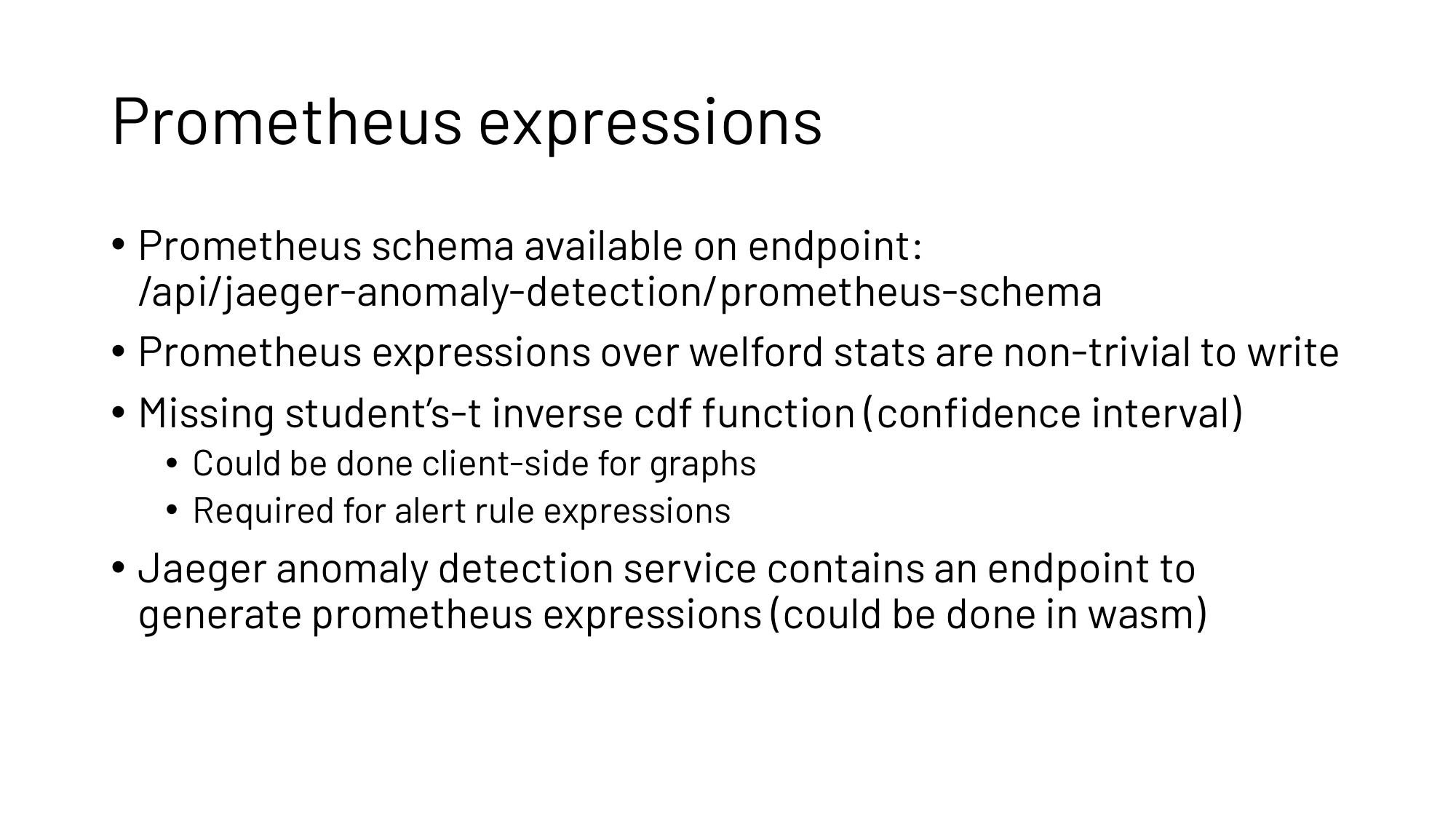

# Prometheus expressions
Prometheus schema available on endpoint:
/api/jaeger-anomaly-detection/prometheus-schema
Prometheus expressions over welford stats are non-trivial to write
Missing student’s-t inverse cdf function (confidence interval)
Could be done client-side for graphs
Required for alert rule expressions
Jaeger anomaly detection service contains an endpoint to generate prometheus expressions (could be done in wasm)